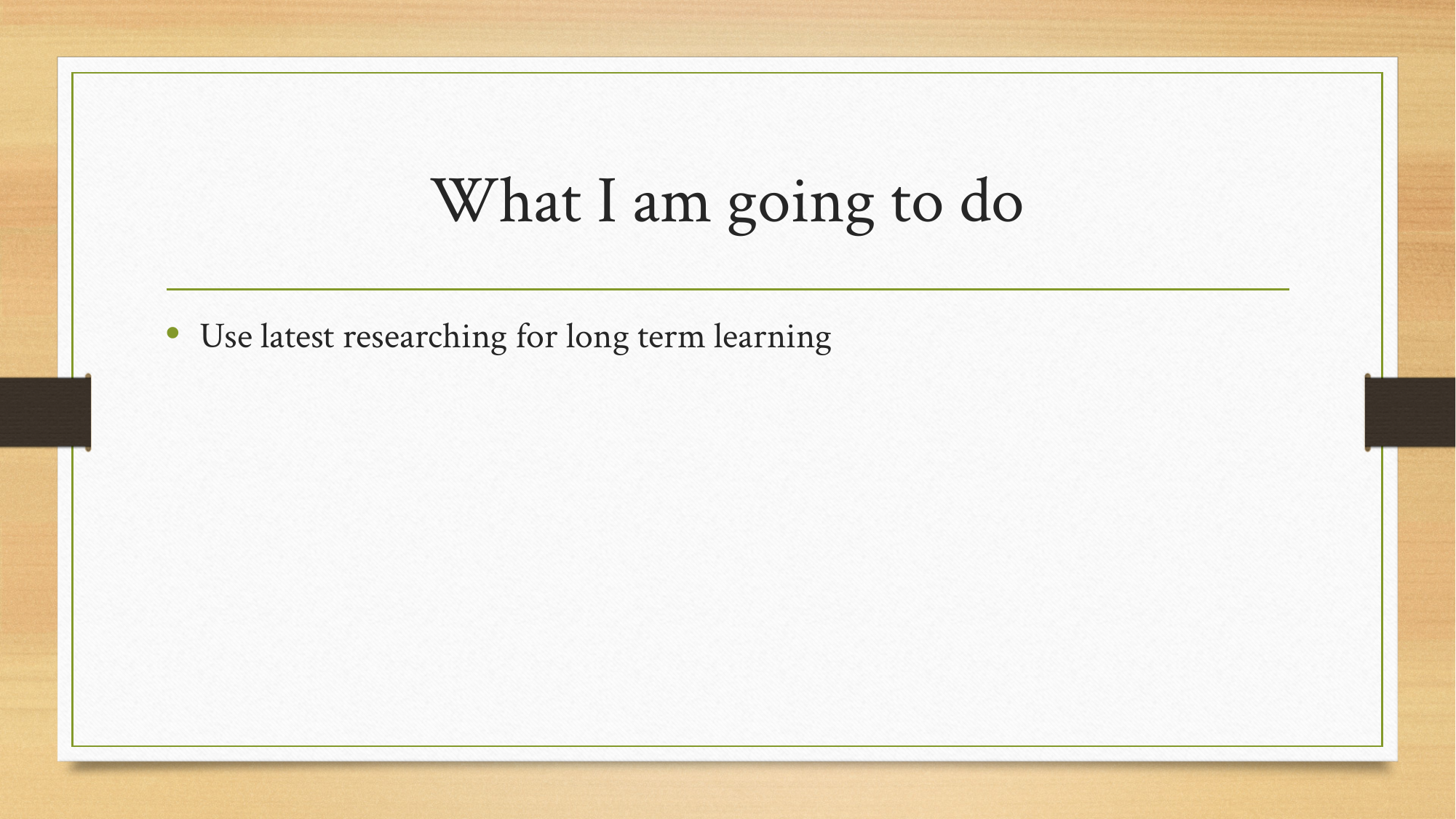

# What I am going to do
Use latest researching for long term learning